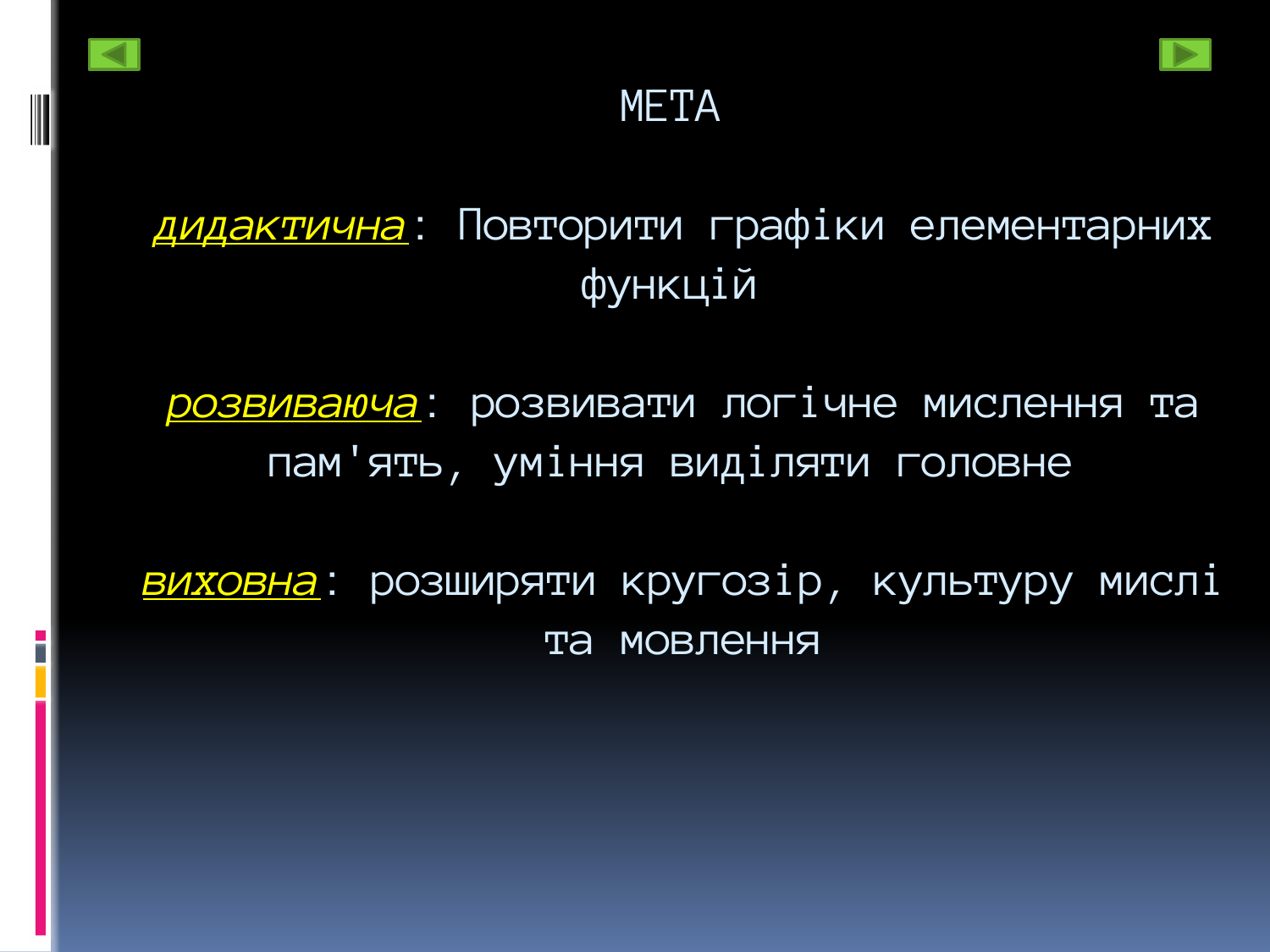

# МЕТА дидактична: Повторити графіки елементарних функцій розвиваюча: розвивати логічне мислення та пам'ять, уміння виділяти головне виховна: розширяти кругозір, культуру мислі та мовлення